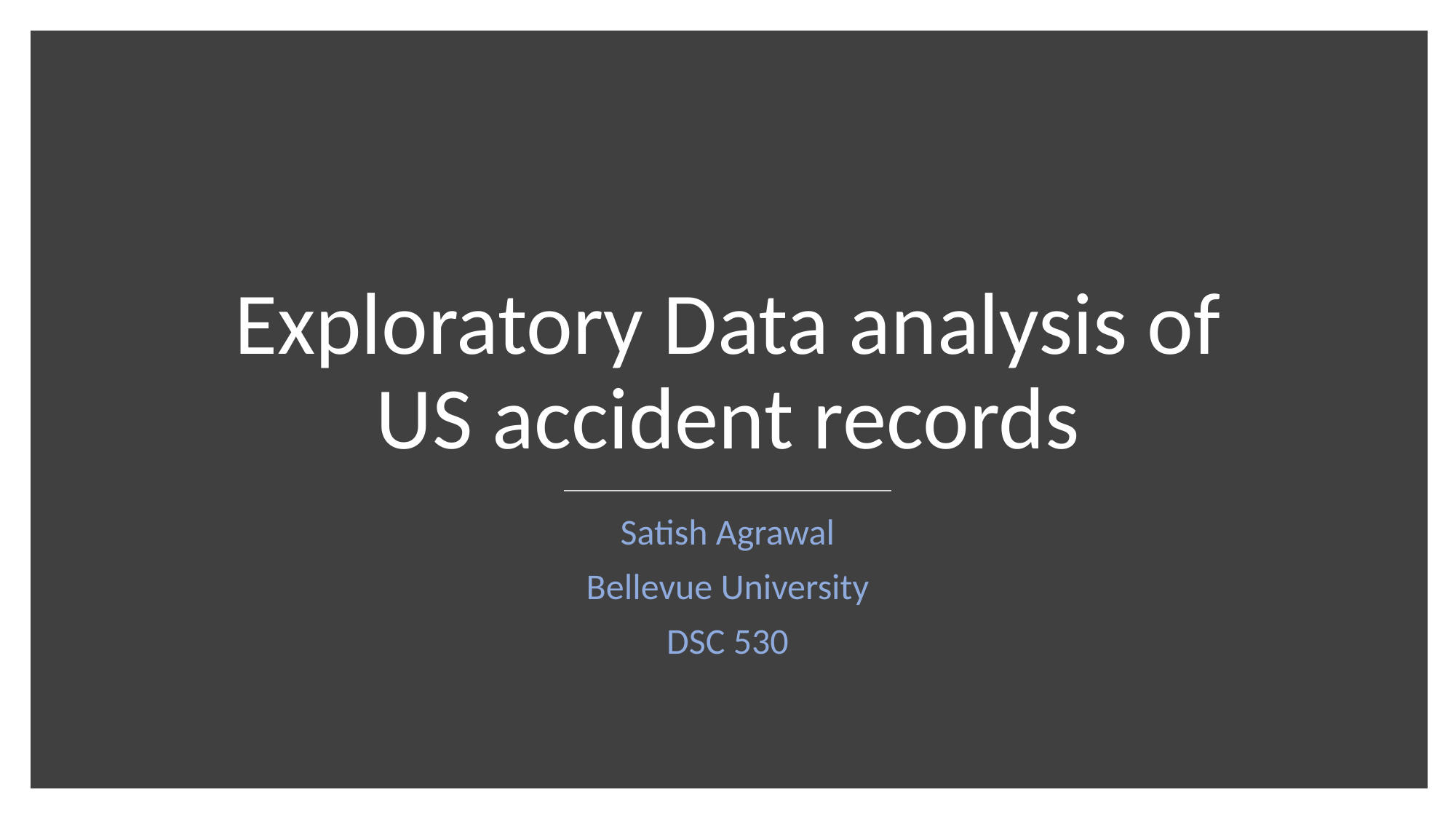

# Exploratory Data analysis of US accident records
Satish Agrawal
Bellevue University
DSC 530